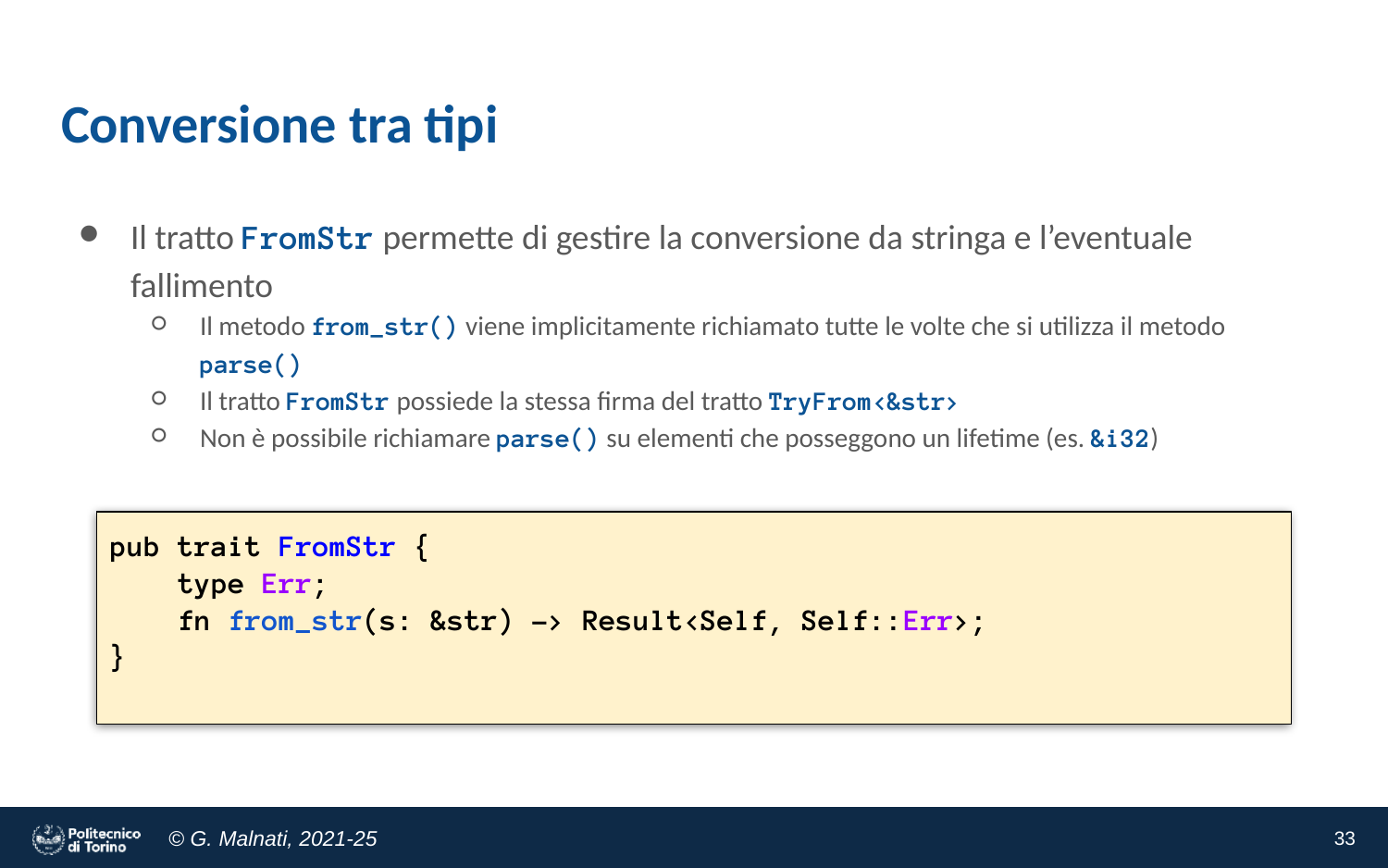

# Conversione tra tipi
Il tratto FromStr permette di gestire la conversione da stringa e l’eventuale fallimento
Il metodo from_str() viene implicitamente richiamato tutte le volte che si utilizza il metodo parse()
Il tratto FromStr possiede la stessa firma del tratto TryFrom<&str>
Non è possibile richiamare parse() su elementi che posseggono un lifetime (es. &i32)

pub trait FromStr {
    type Err;
    fn from_str(s: &str) -> Result<Self, Self::Err>;
}

33